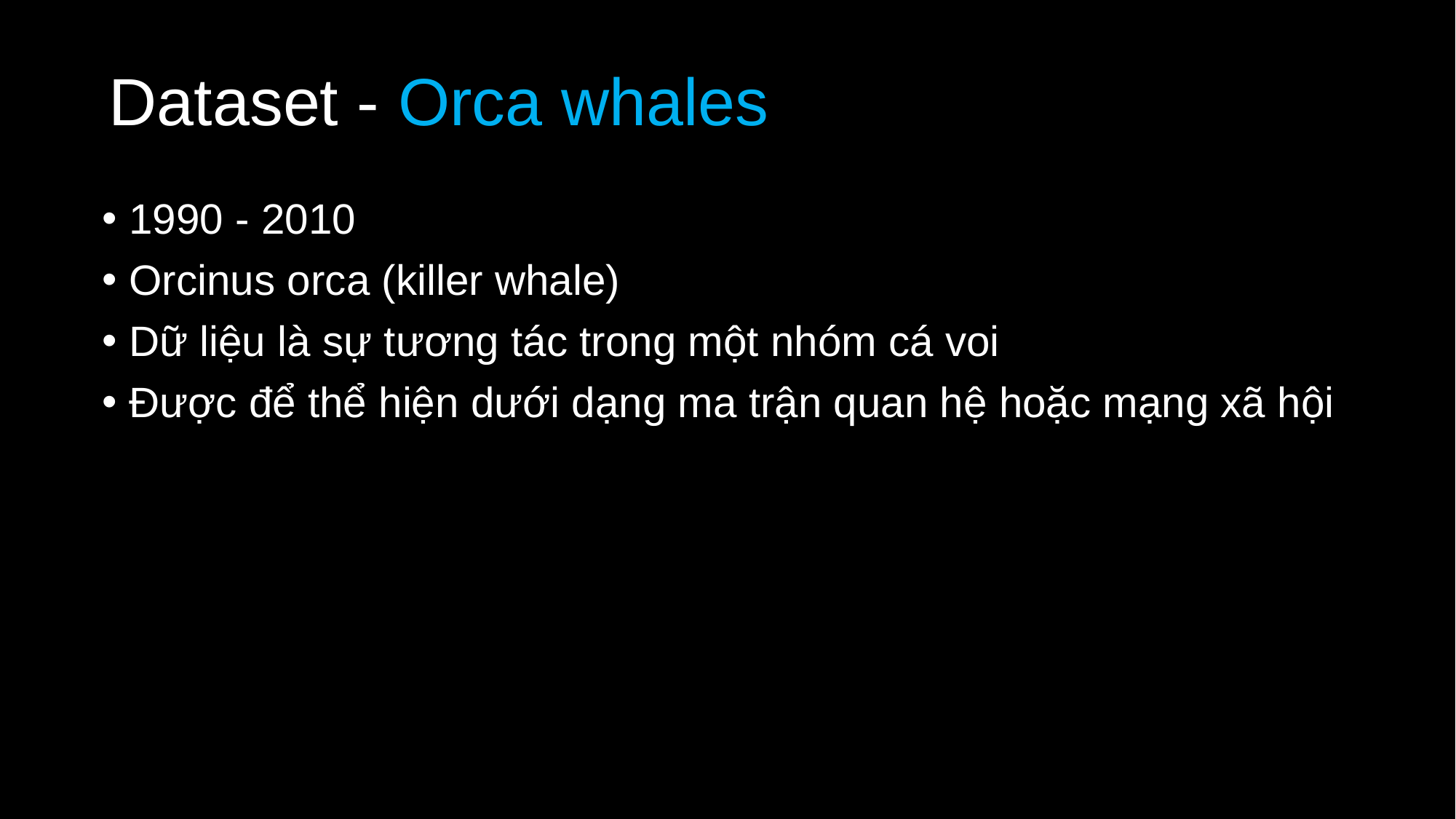

# Dataset - Orca whales
1990 - 2010
Orcinus orca (killer whale)
Dữ liệu là sự tương tác trong một nhóm cá voi
Được để thể hiện dưới dạng ma trận quan hệ hoặc mạng xã hội